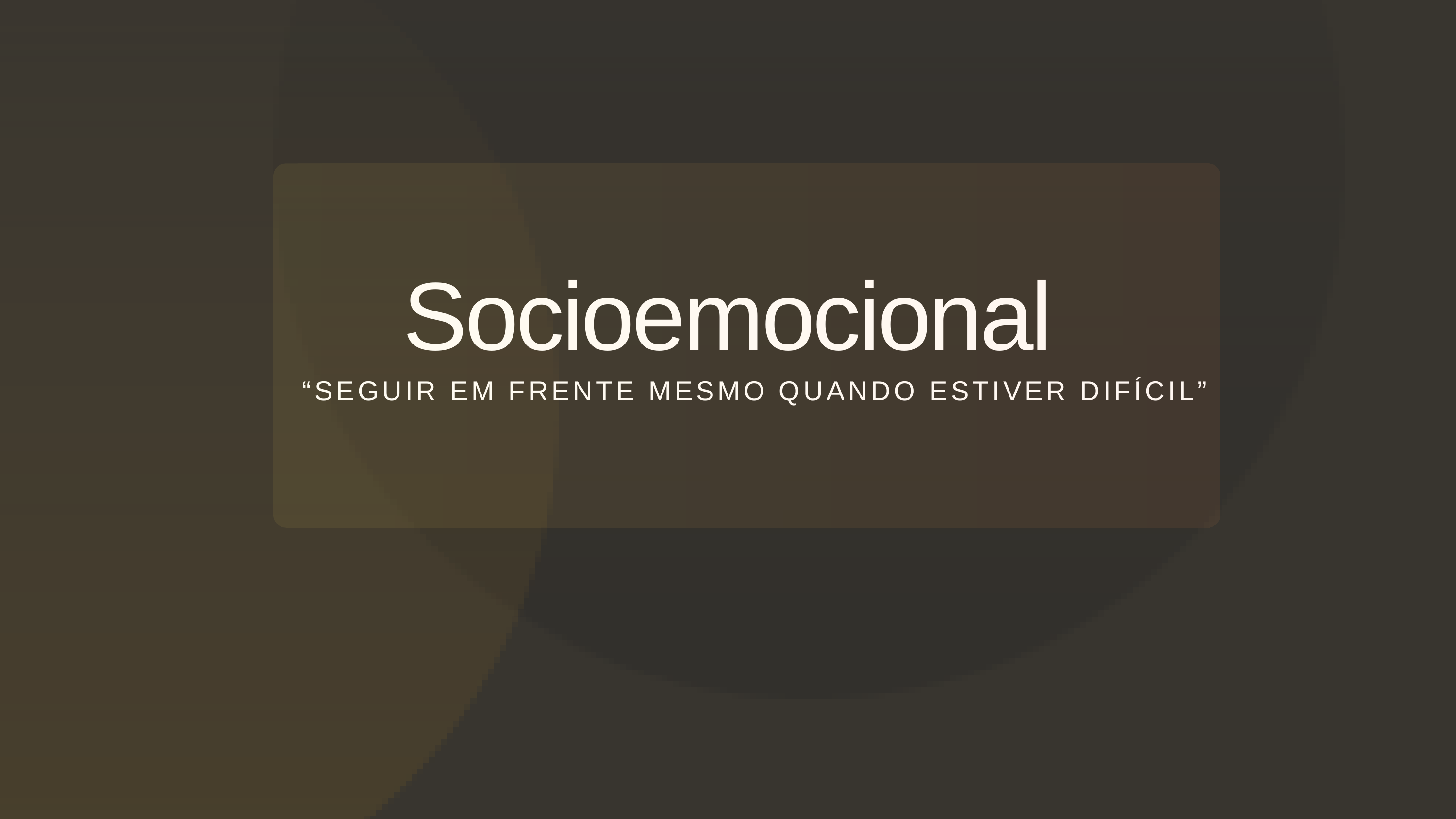

Socioemocional
“SEGUIR EM FRENTE MESMO QUANDO ESTIVER DIFÍCIL”